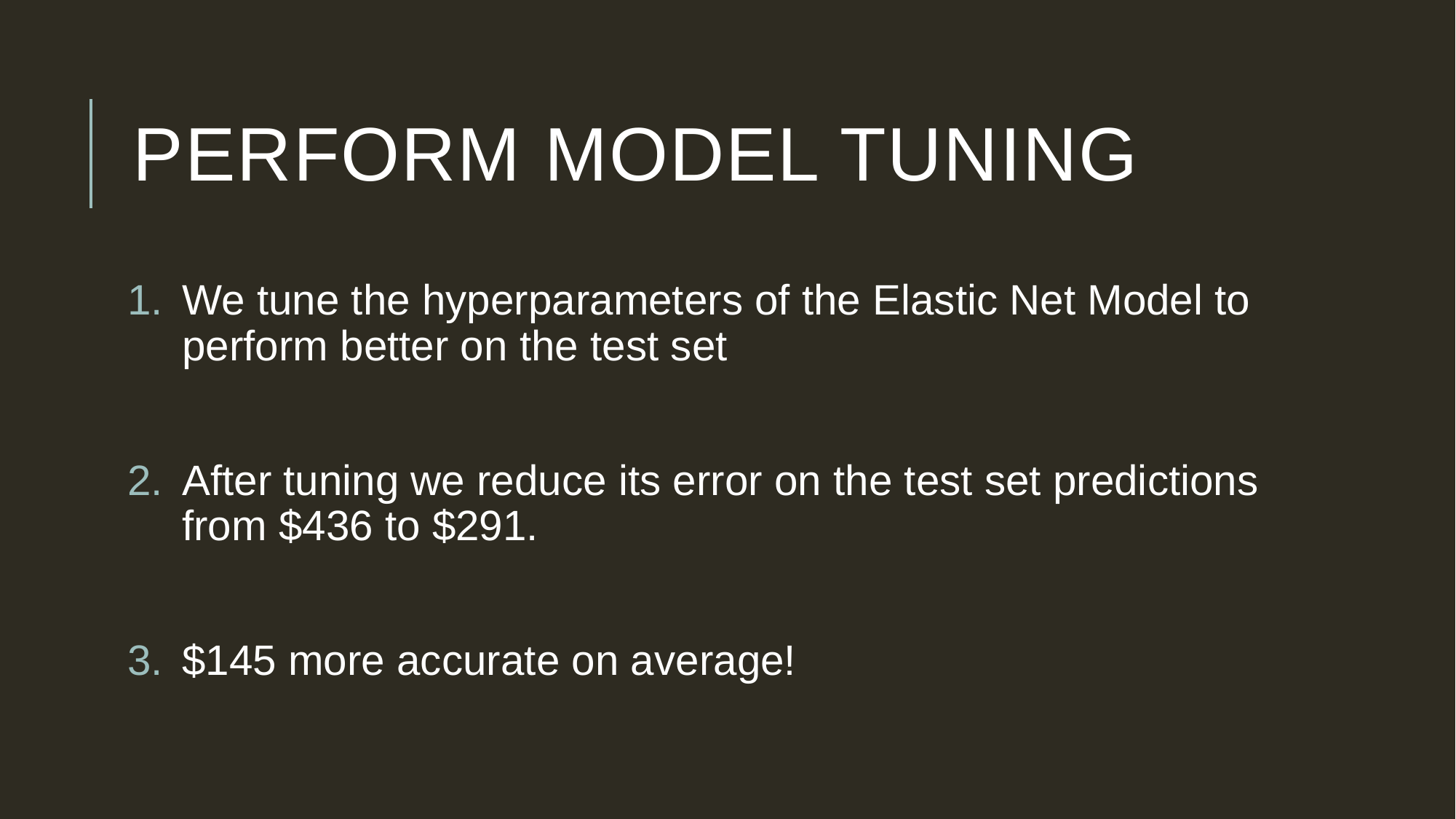

# Perform model tuning
We tune the hyperparameters of the Elastic Net Model to perform better on the test set

After tuning we reduce its error on the test set predictions from $436 to $291.

$145 more accurate on average!